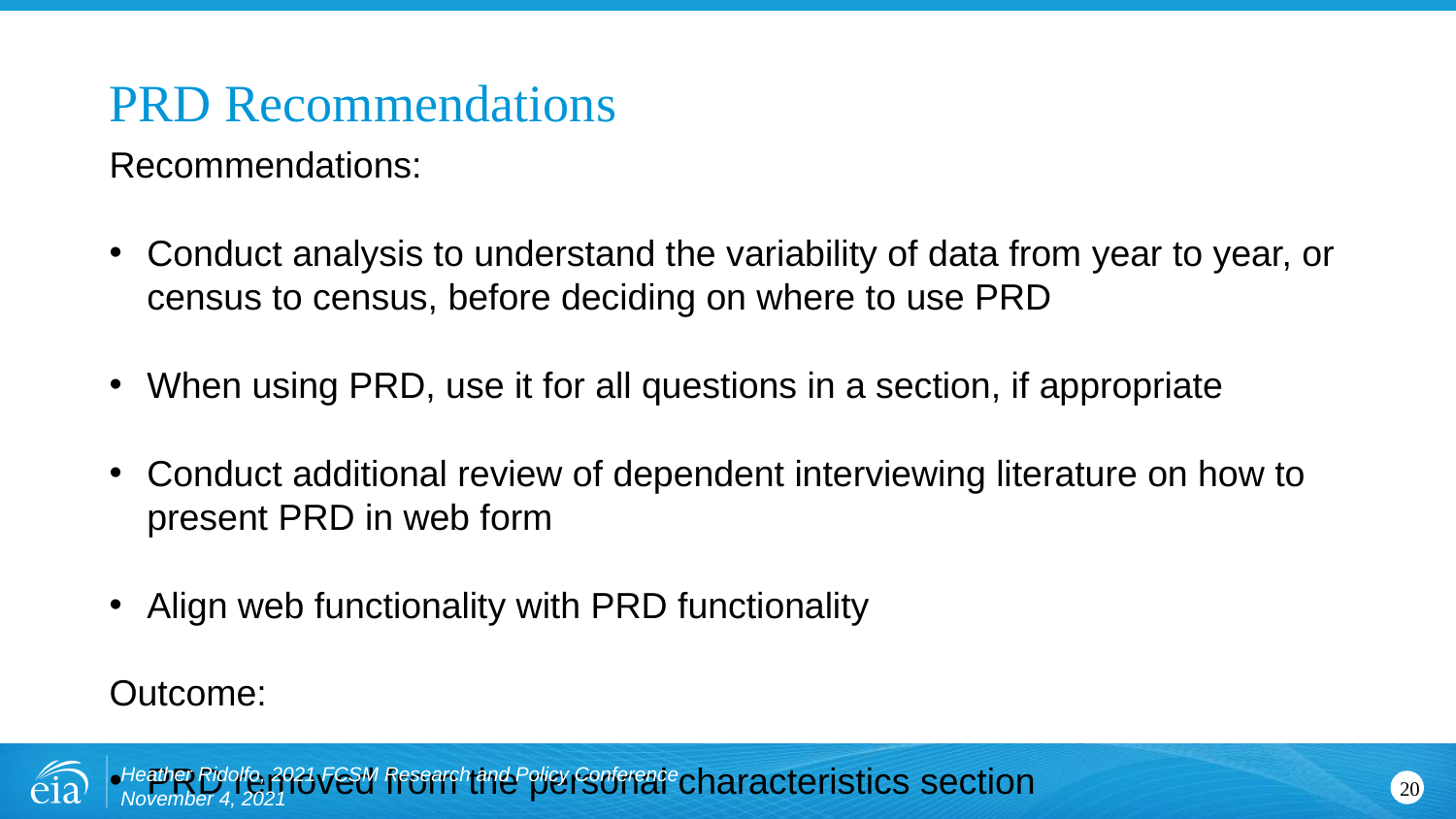

# PRD Recommendations
Recommendations:
Conduct analysis to understand the variability of data from year to year, or census to census, before deciding on where to use PRD
When using PRD, use it for all questions in a section, if appropriate
Conduct additional review of dependent interviewing literature on how to present PRD in web form
Align web functionality with PRD functionality
Outcome:
PRD removed from the personal characteristics section
Heather Ridolfo, 2021 FCSM Research and Policy Conference
November 4, 2021
20